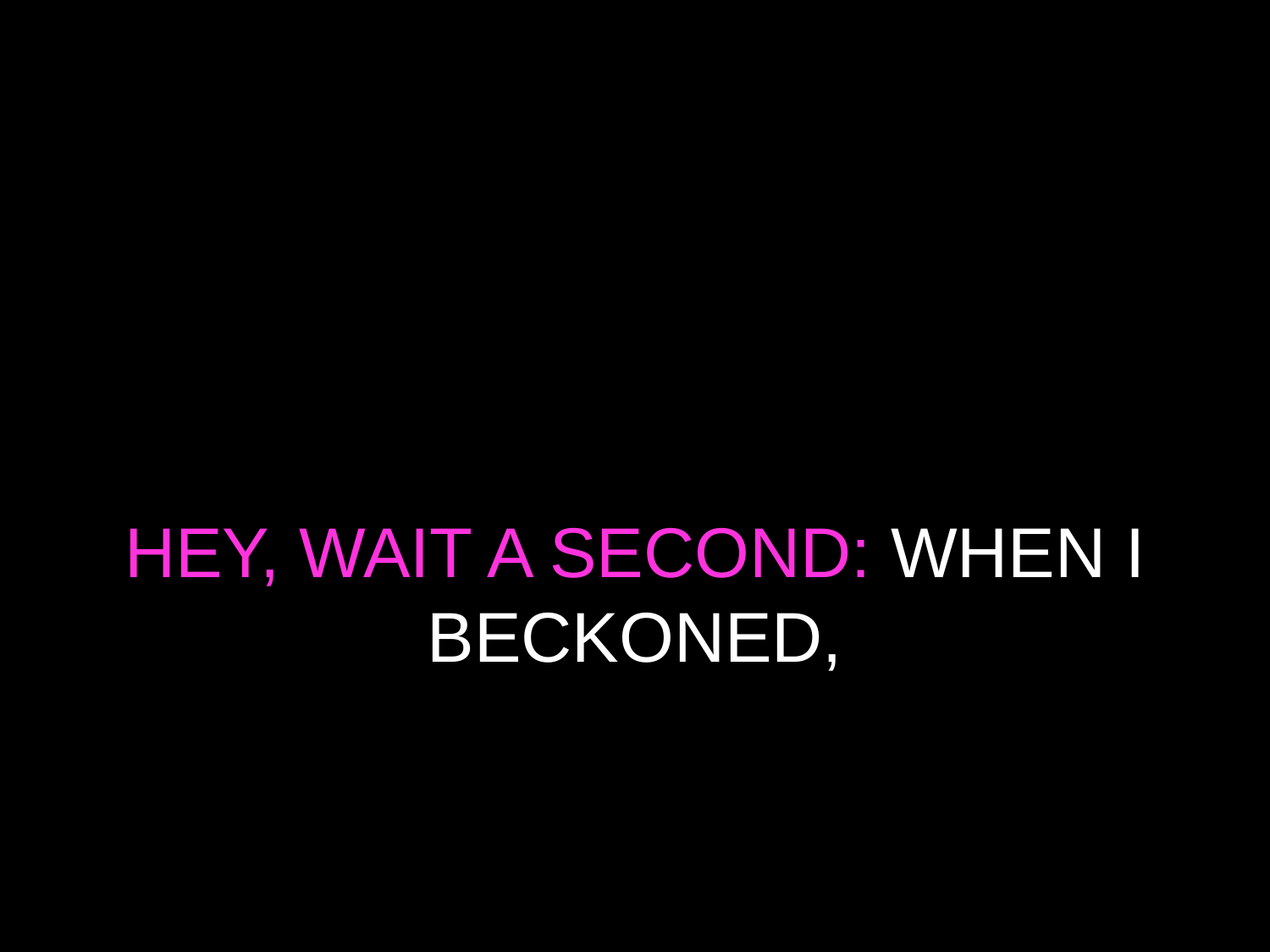

# HEY, WAIT A SECOND: WHEN I BECKONED,